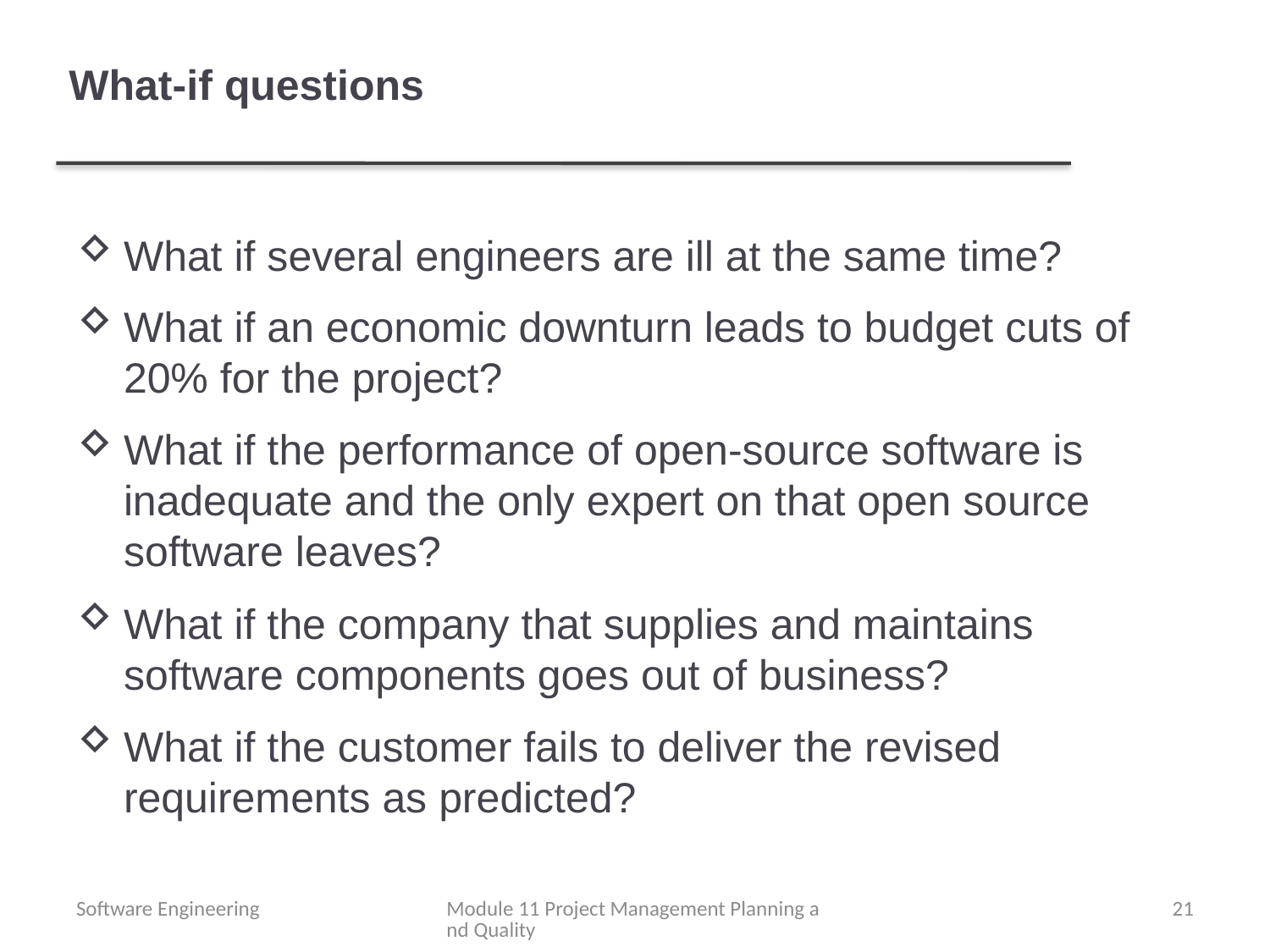

# What-if questions
What if several engineers are ill at the same time?
What if an economic downturn leads to budget cuts of 20% for the project?
What if the performance of open-source software is inadequate and the only expert on that open source software leaves?
What if the company that supplies and maintains software components goes out of business?
What if the customer fails to deliver the revised requirements as predicted?

Software Engineering
Module 11 Project Management Planning and Quality
21